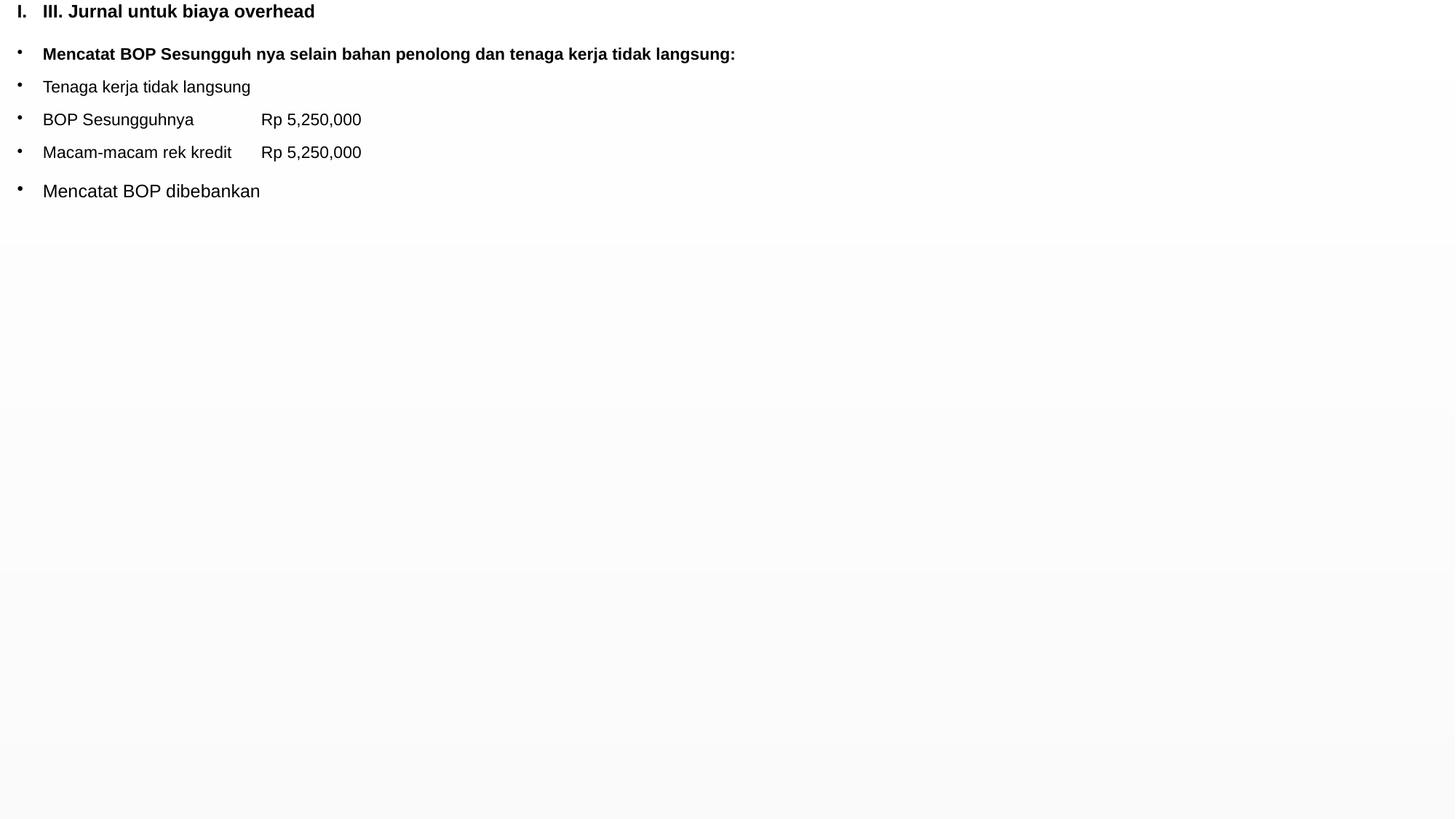

# III. Jurnal untuk biaya overhead
Mencatat BOP Sesungguh nya selain bahan penolong dan tenaga kerja tidak langsung:
Tenaga kerja tidak langsung
BOP Sesungguhnya	Rp 5,250,000
Macam-macam rek kredit	Rp 5,250,000
Mencatat BOP dibebankan